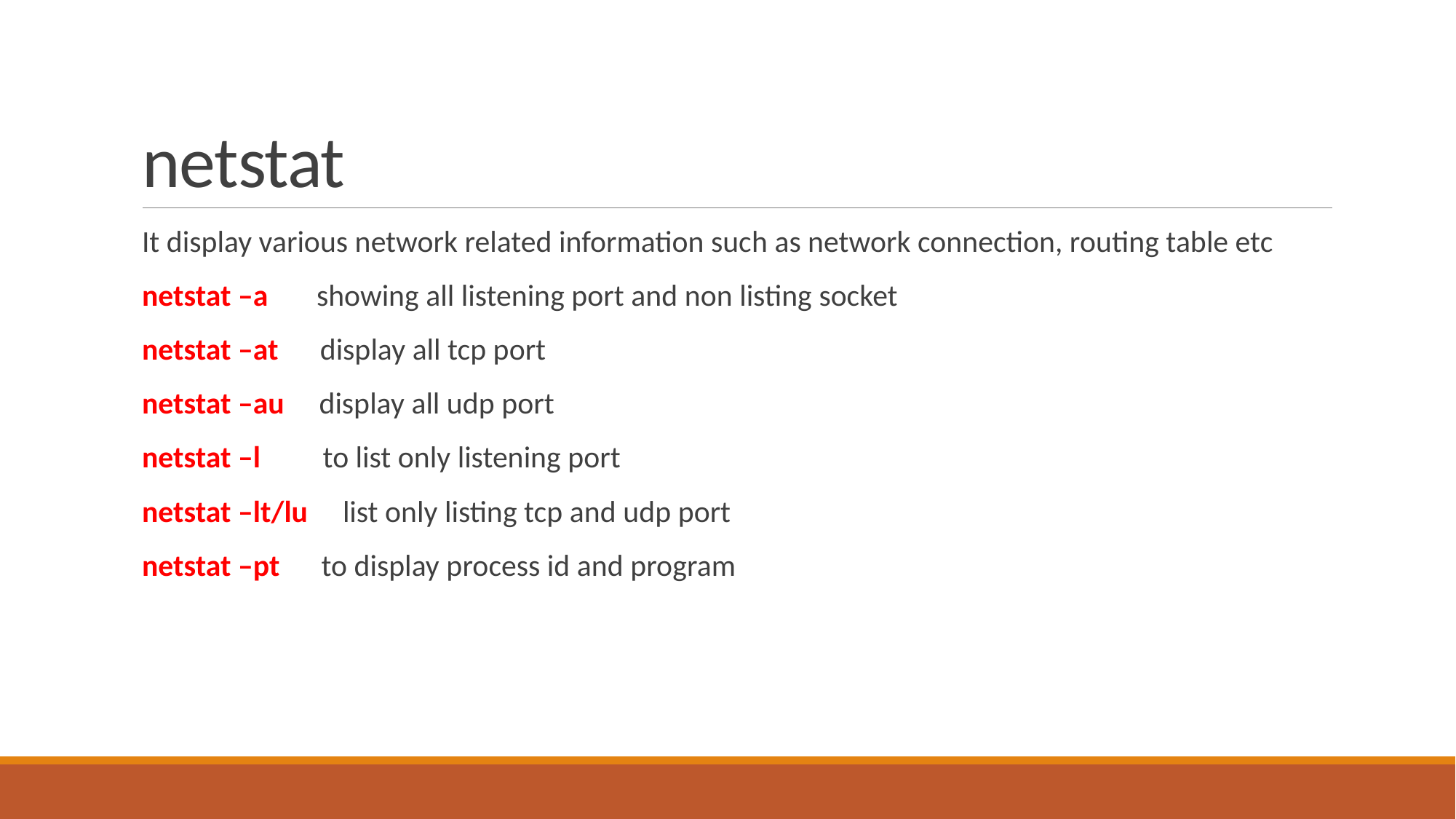

# netstat
It display various network related information such as network connection, routing table etc
netstat –a       showing all listening port and non listing socket
netstat –at      display all tcp port
netstat –au     display all udp port
netstat –l         to list only listening port
netstat –lt/lu     list only listing tcp and udp port
netstat –pt      to display process id and program